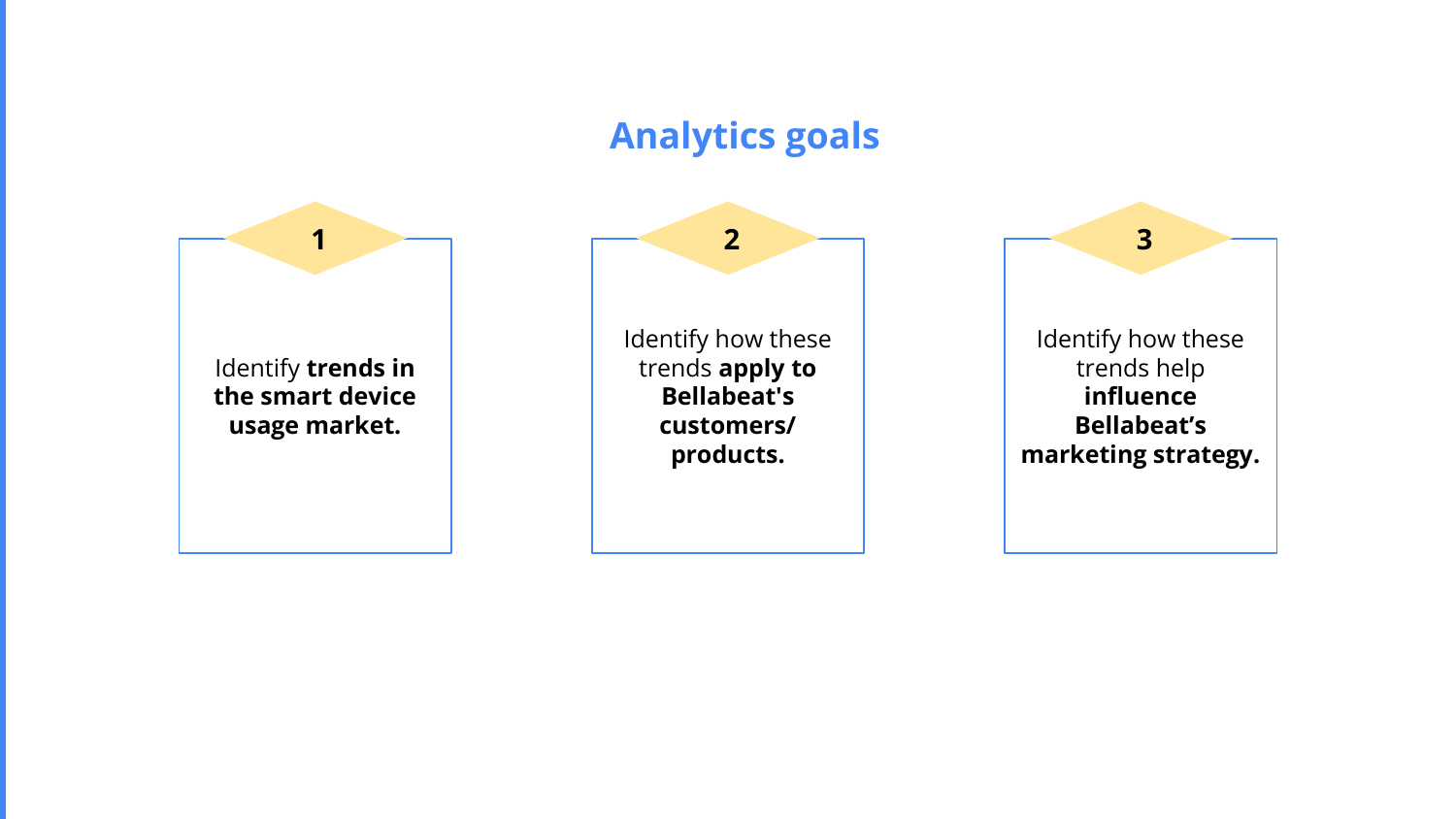

Analytics goals
1
2
3
Identify trends in the smart device usage market.
Identify how these trends apply to Bellabeat's customers/
products.
Identify how these trends help influence Bellabeat’s marketing strategy.